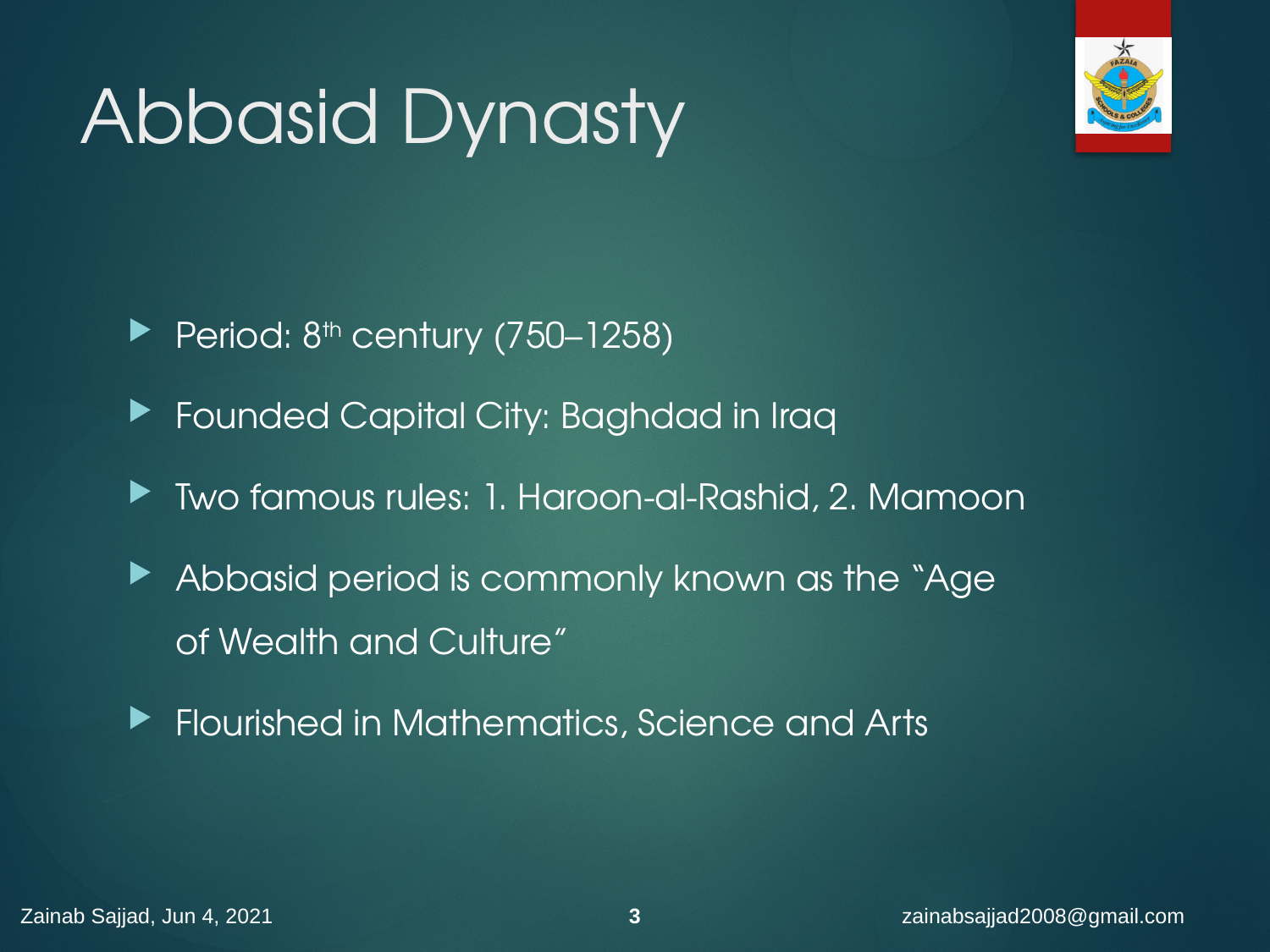

# Abbasid Dynasty
Period: 8th century (750–1258)
Founded Capital City: Baghdad in Iraq
Two famous rules: 1. Haroon-al-Rashid, 2. Mamoon
Abbasid period is commonly known as the “Age of Wealth and Culture”
Flourished in Mathematics, Science and Arts